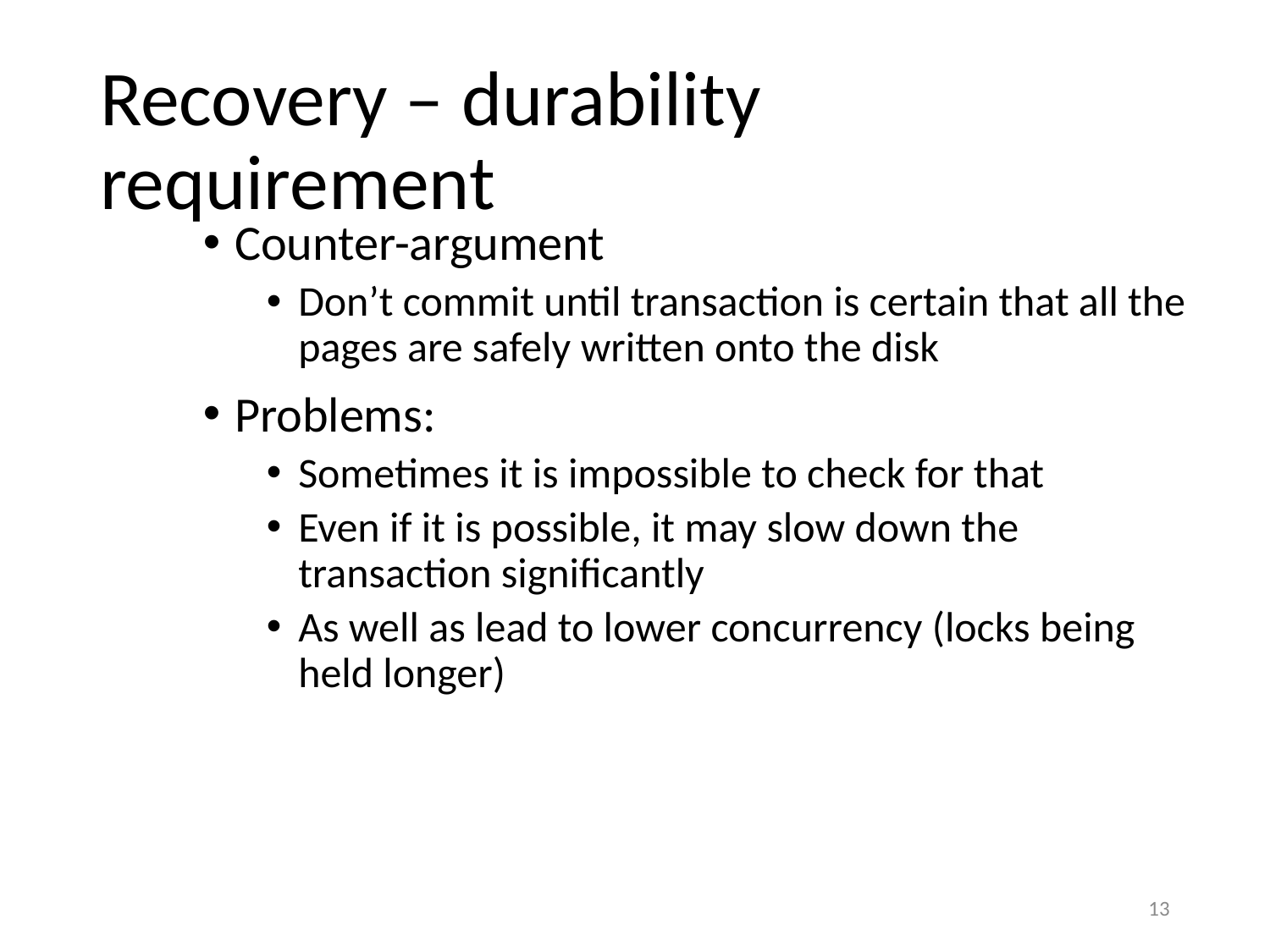

# Recovery – durability requirement
Counter-argument
Don’t commit until transaction is certain that all the pages are safely written onto the disk
Problems:
Sometimes it is impossible to check for that
Even if it is possible, it may slow down the transaction significantly
As well as lead to lower concurrency (locks being held longer)
13